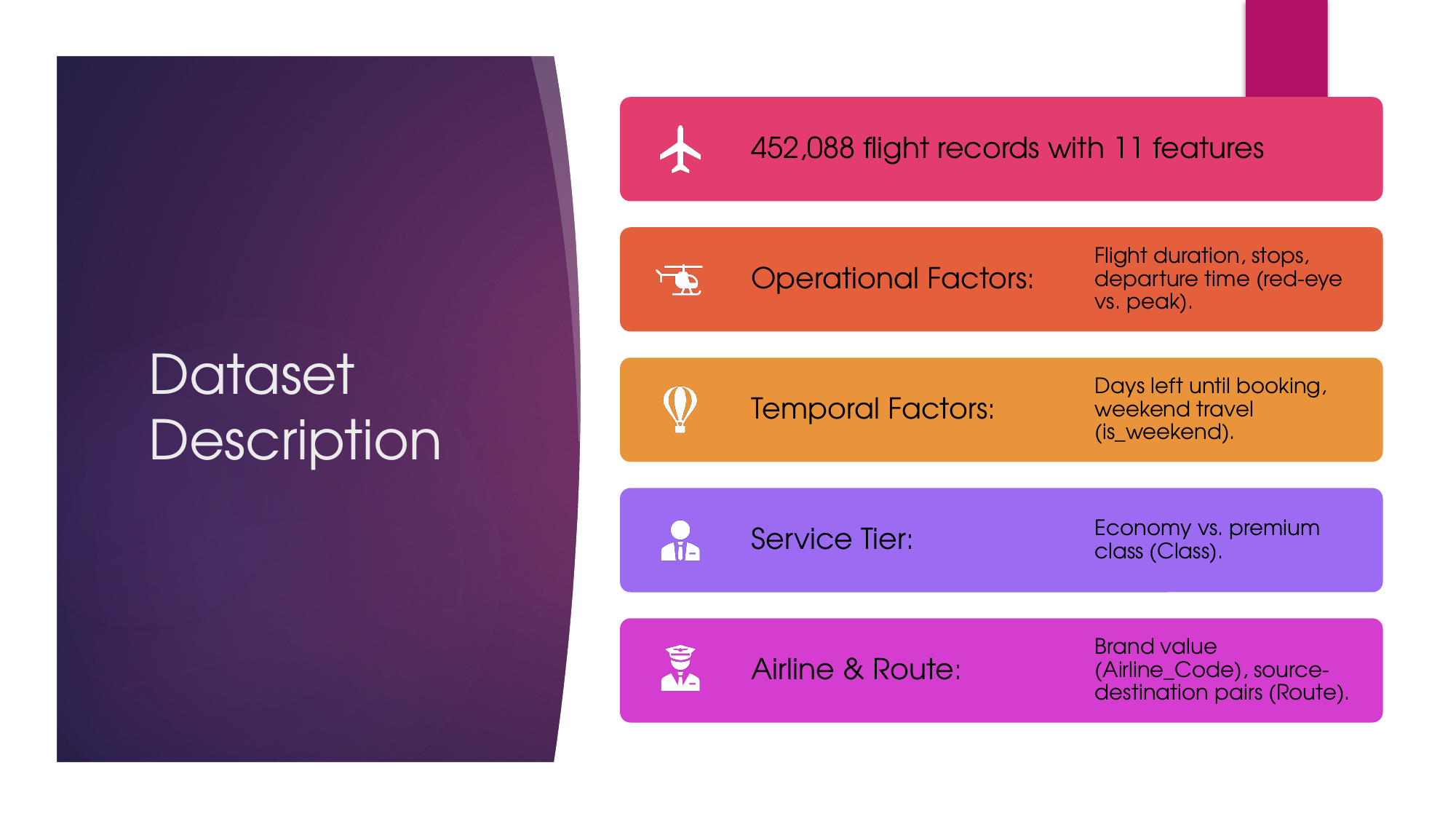

452,088 flight records with 11 features
Operational Factors:
Flight duration, stops, departure time (red-eye vs. peak).
Temporal Factors:
Days left until booking, weekend travel (is_weekend).
Service Tier:
Economy vs. premium class (Class).
Airline & Route:
Brand value (Airline_Code), source-destination pairs (Route).
# Dataset Description